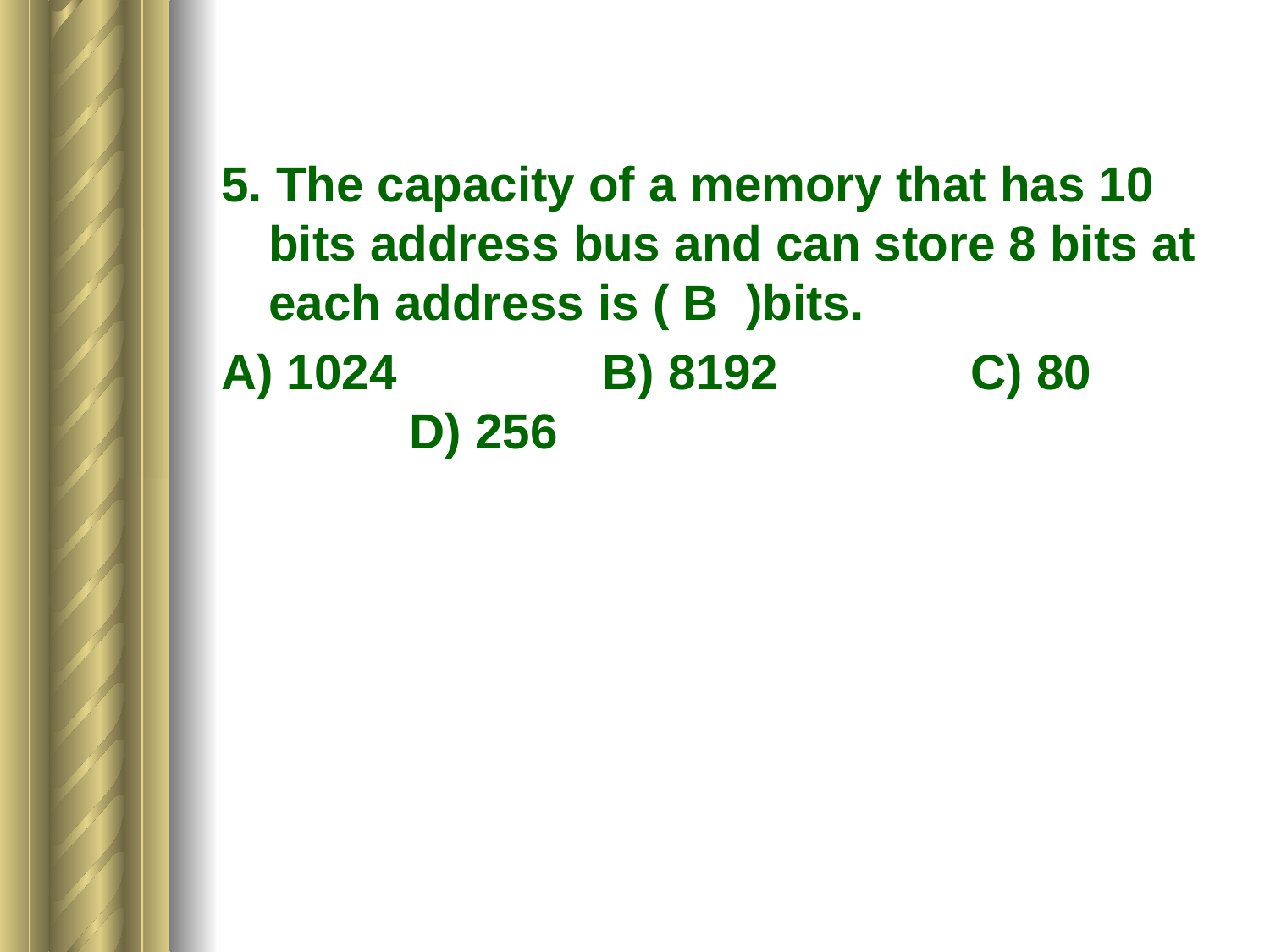

#
5. The capacity of a memory that has 10 bits address bus and can store 8 bits at each address is ( B  )bits.
A) 1024               B) 8192              C) 80       	 D) 256